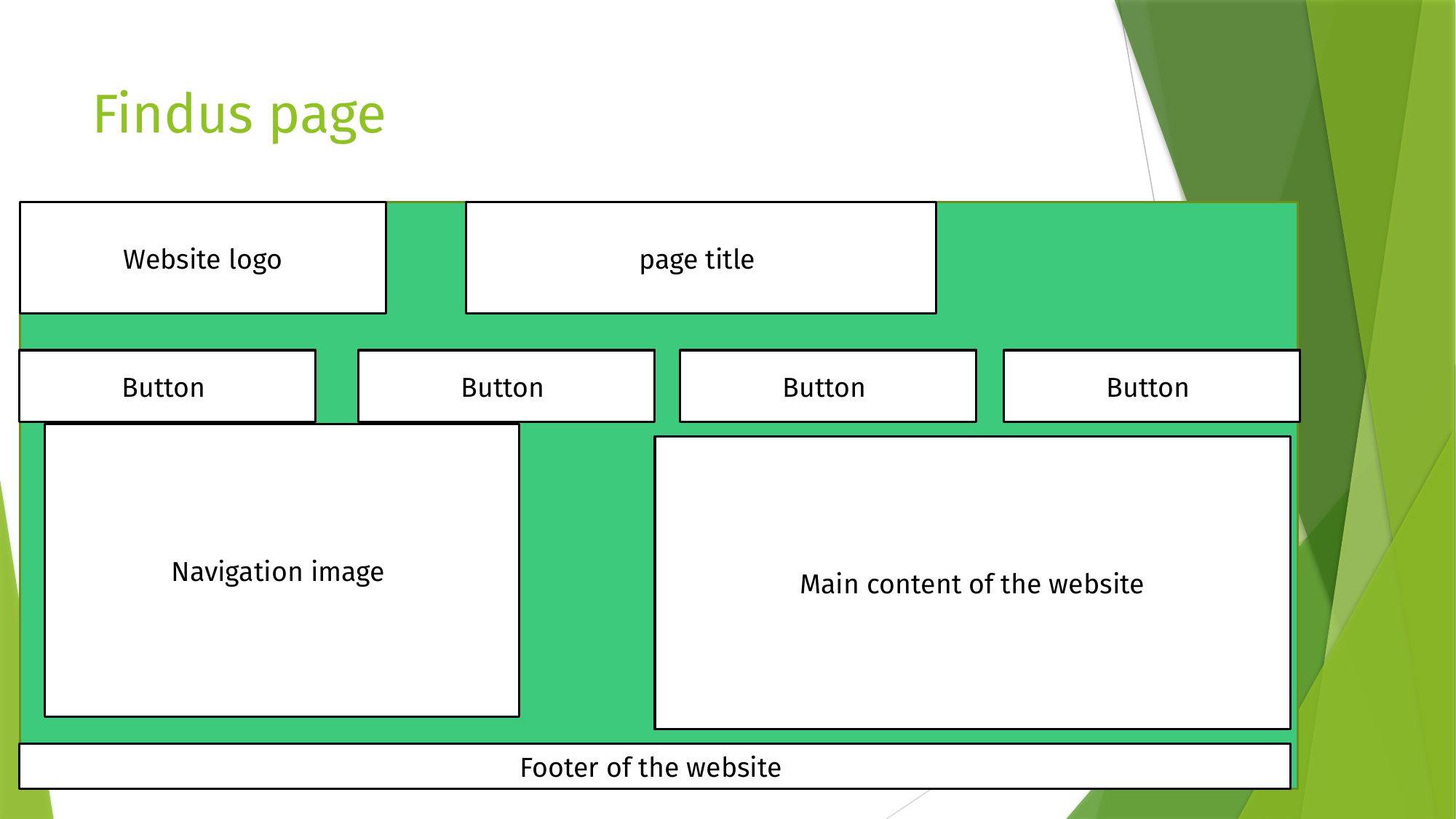

# Findus page

Website logo
page title
Button
Button
Button
Button
Navigation image
Main content of the website
Footer of the website